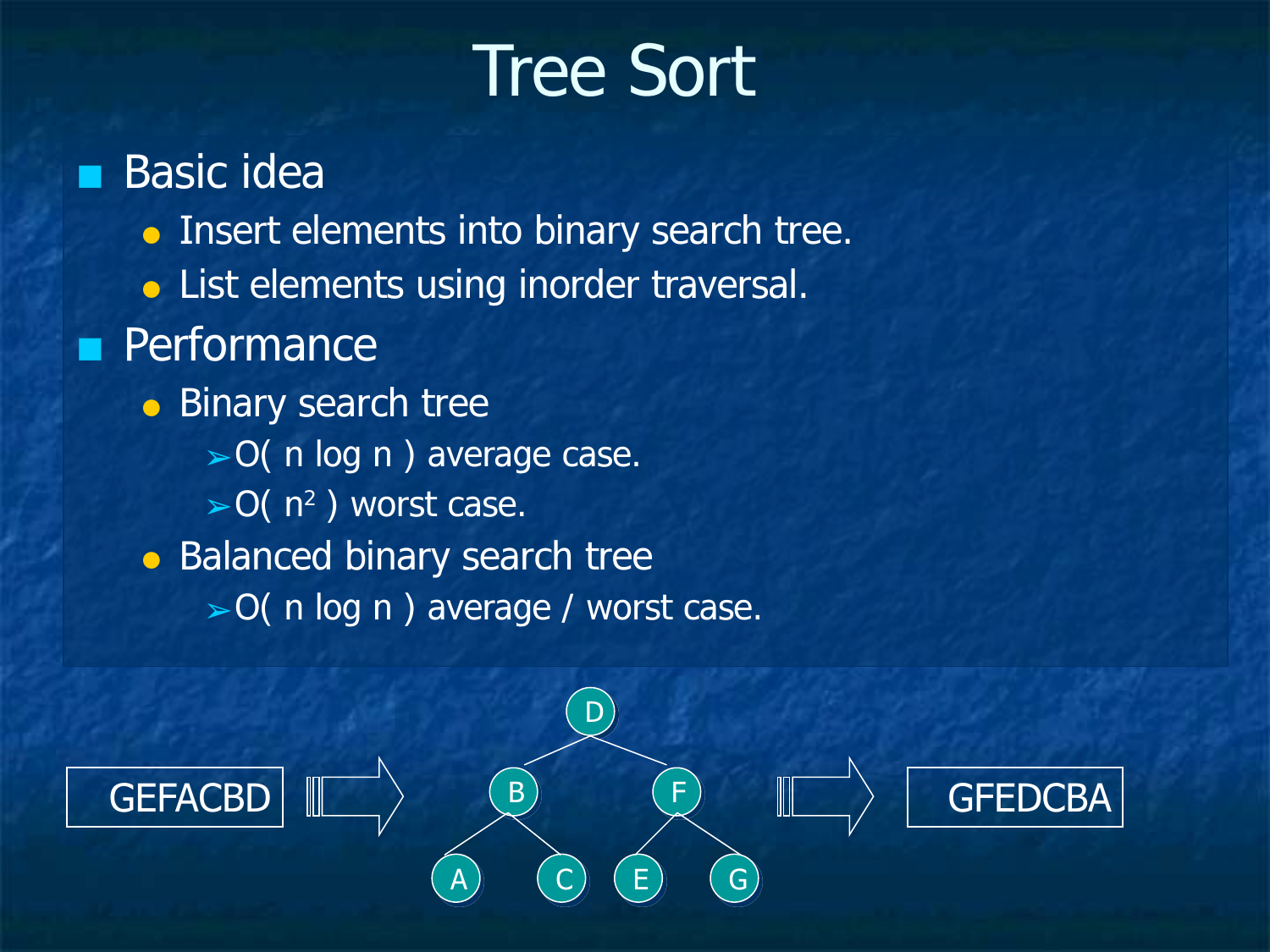

# Tree Sort
Basic idea
Insert elements into binary search tree.
List elements using inorder traversal.
Performance
Binary search tree
O( n log n ) average case.
O( n2 ) worst case.
Balanced binary search tree
O( n log n ) average / worst case.
D

GEFACBD
B
F
GFEDCBA
A
C
E
G